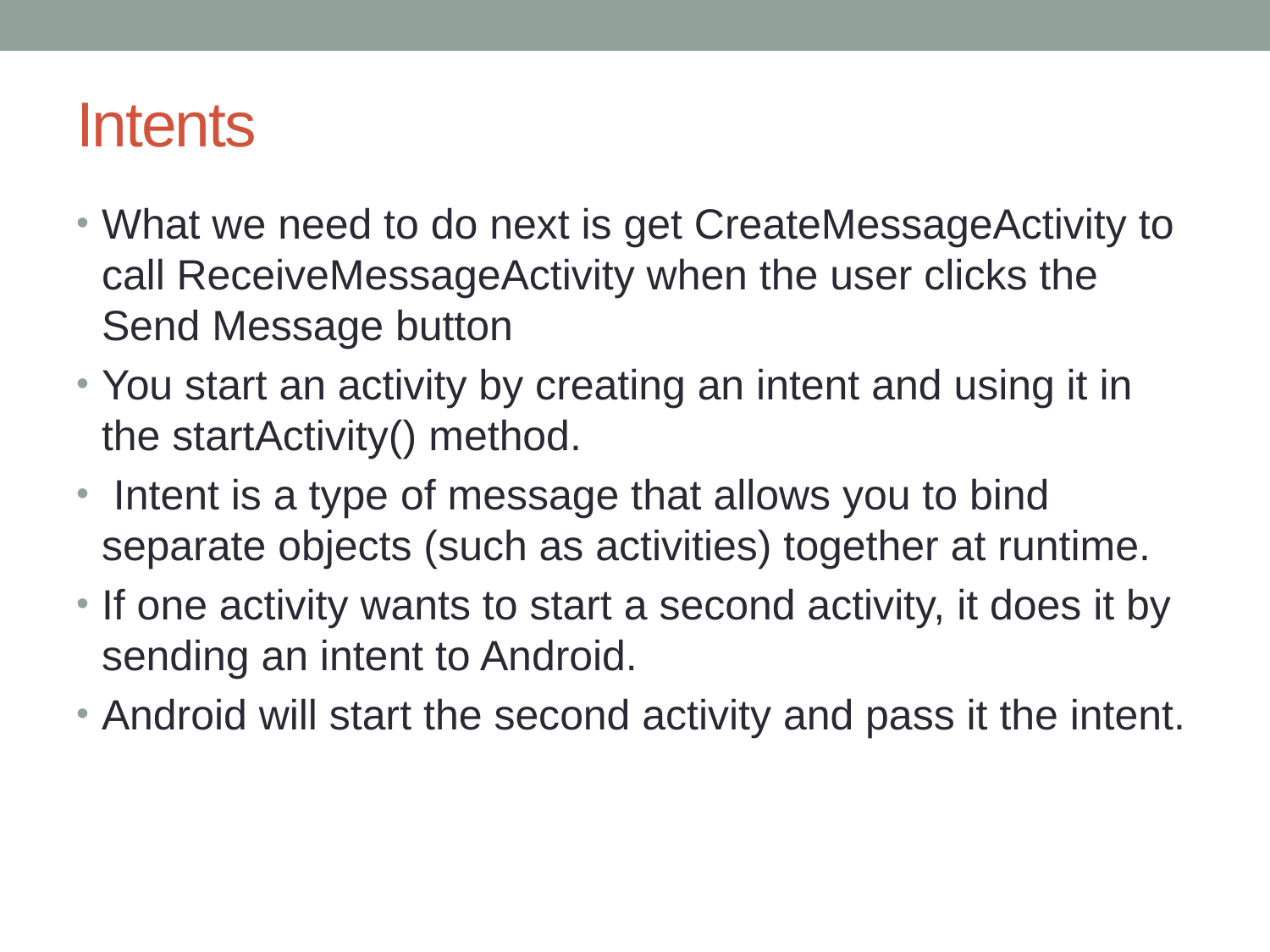

# Intents
What we need to do next is get CreateMessageActivity to call ReceiveMessageActivity when the user clicks the Send Message button
You start an activity by creating an intent and using it in the startActivity() method.
 Intent is a type of message that allows you to bind separate objects (such as activities) together at runtime.
If one activity wants to start a second activity, it does it by sending an intent to Android.
Android will start the second activity and pass it the intent.